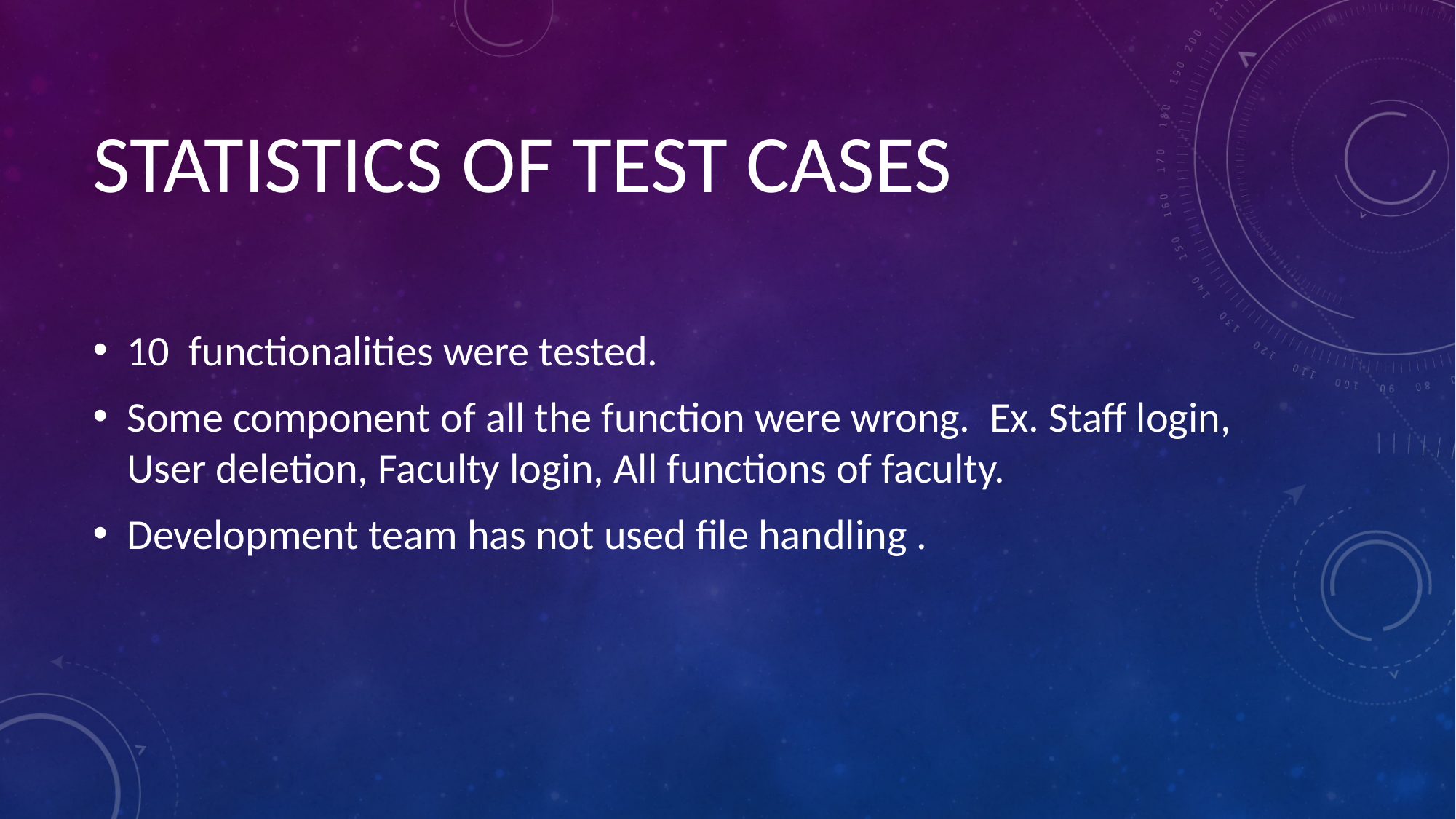

# Statistics of test cases
10  functionalities were tested.
Some component of all the function were wrong.  Ex. Staff login, User deletion, Faculty login, All functions of faculty.
Development team has not used file handling .